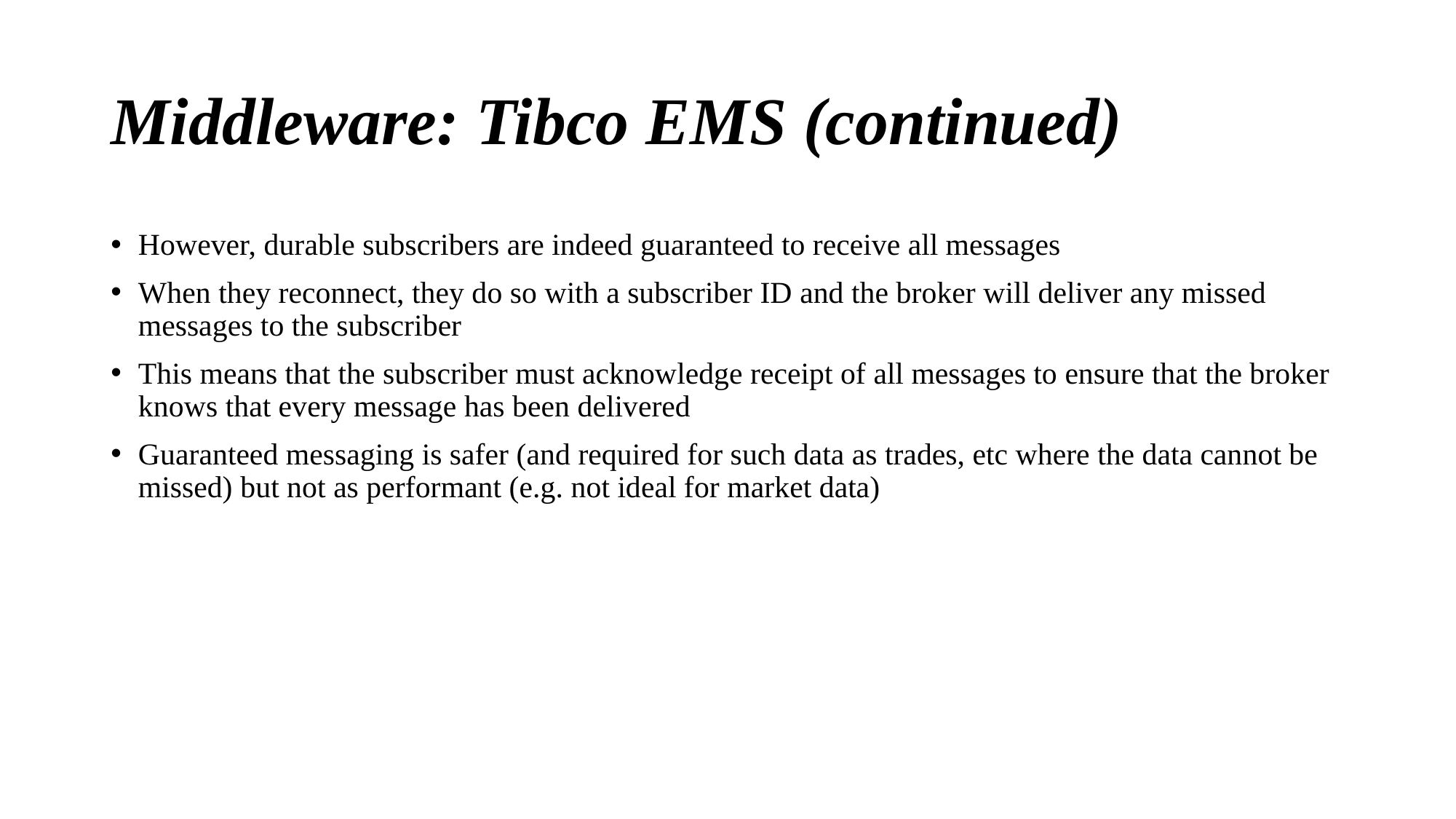

# Middleware: Tibco EMS (continued)
However, durable subscribers are indeed guaranteed to receive all messages
When they reconnect, they do so with a subscriber ID and the broker will deliver any missed messages to the subscriber
This means that the subscriber must acknowledge receipt of all messages to ensure that the broker knows that every message has been delivered
Guaranteed messaging is safer (and required for such data as trades, etc where the data cannot be missed) but not as performant (e.g. not ideal for market data)